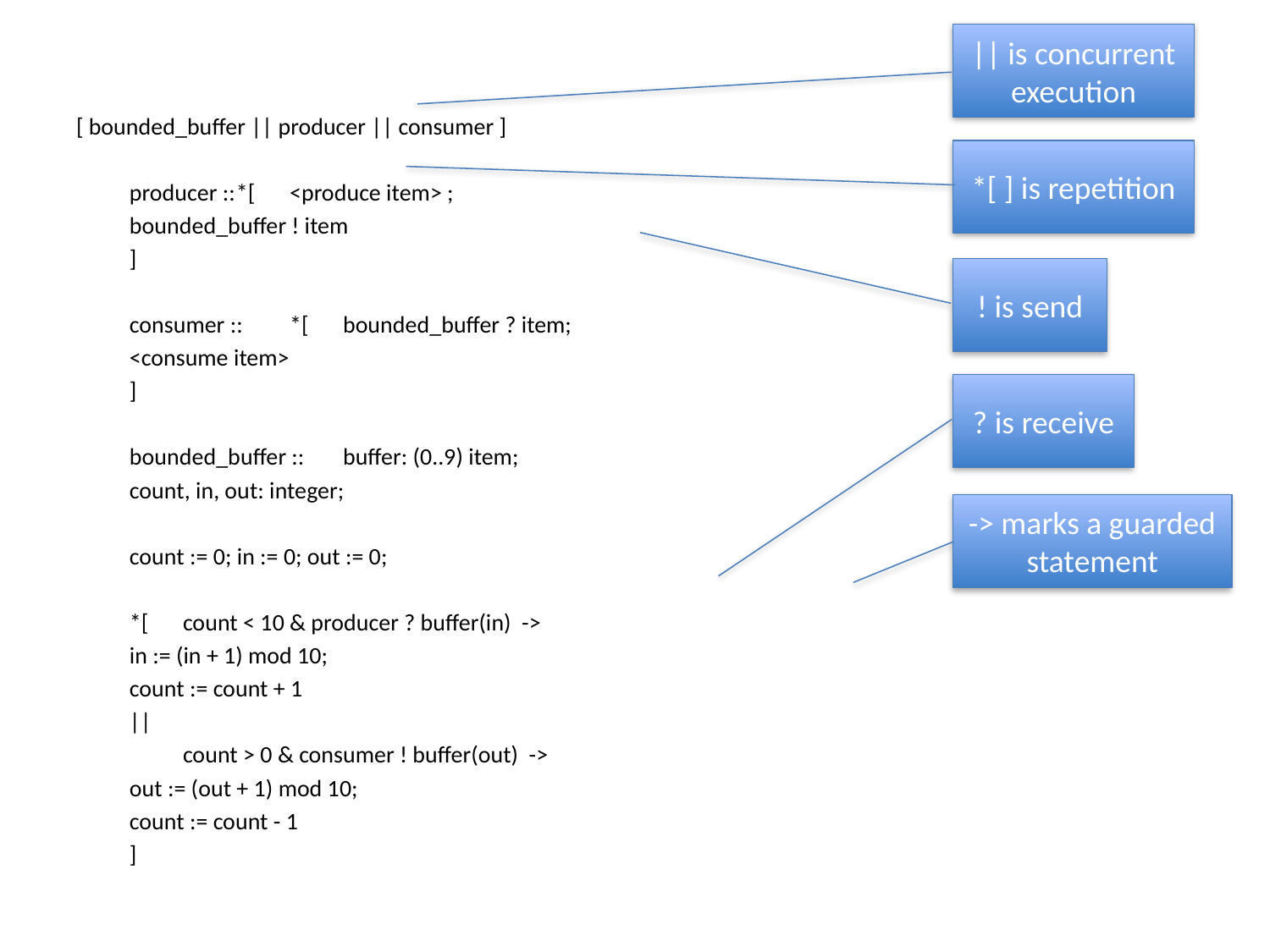

|| is concurrent execution
[ bounded_buffer || producer || consumer ]

	producer ::			*[	<produce item> ;
						bounded_buffer ! item
					]

	consumer ::			*[	bounded_buffer ? item;
						<consume item>
					]

	bounded_buffer ::	buffer: (0..9) item;
					count, in, out: integer;

					count := 0; in := 0; out := 0;

					*[	count < 10 & producer ? buffer(in)  ->
							in := (in + 1) mod 10;
							count := count + 1
					||
					 	count > 0 & consumer ! buffer(out)  ->
							out := (out + 1) mod 10;
							count := count - 1
					]
*[ ] is repetition
! is send
? is receive
-> marks a guarded statement